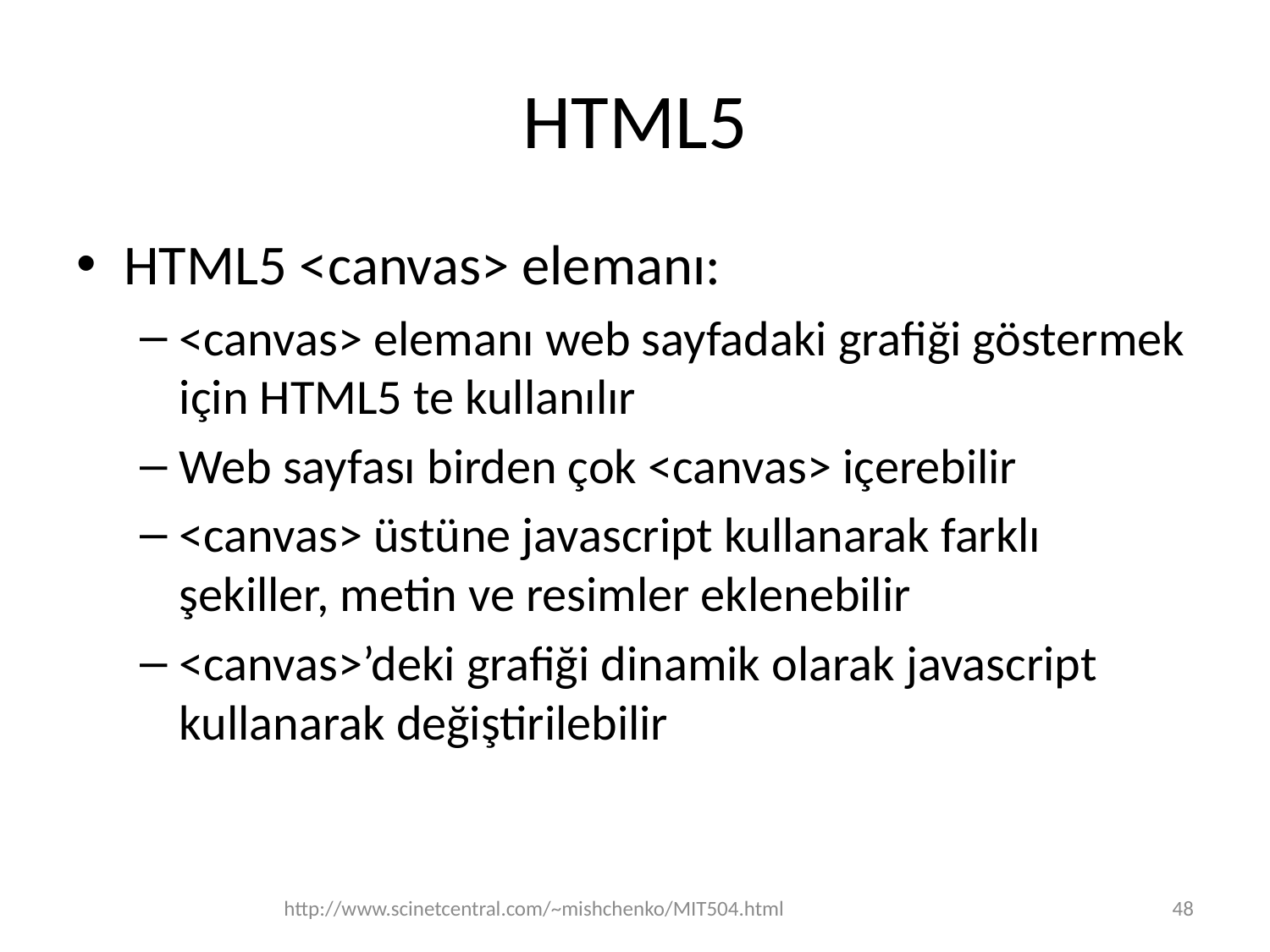

# HTML5
HTML5 <canvas> elemanı:
<canvas> elemanı web sayfadaki grafiği göstermek için HTML5 te kullanılır
Web sayfası birden çok <canvas> içerebilir
<canvas> üstüne javascript kullanarak farklı şekiller, metin ve resimler eklenebilir
<canvas>’deki grafiği dinamik olarak javascript kullanarak değiştirilebilir
http://www.scinetcentral.com/~mishchenko/MIT504.html
48